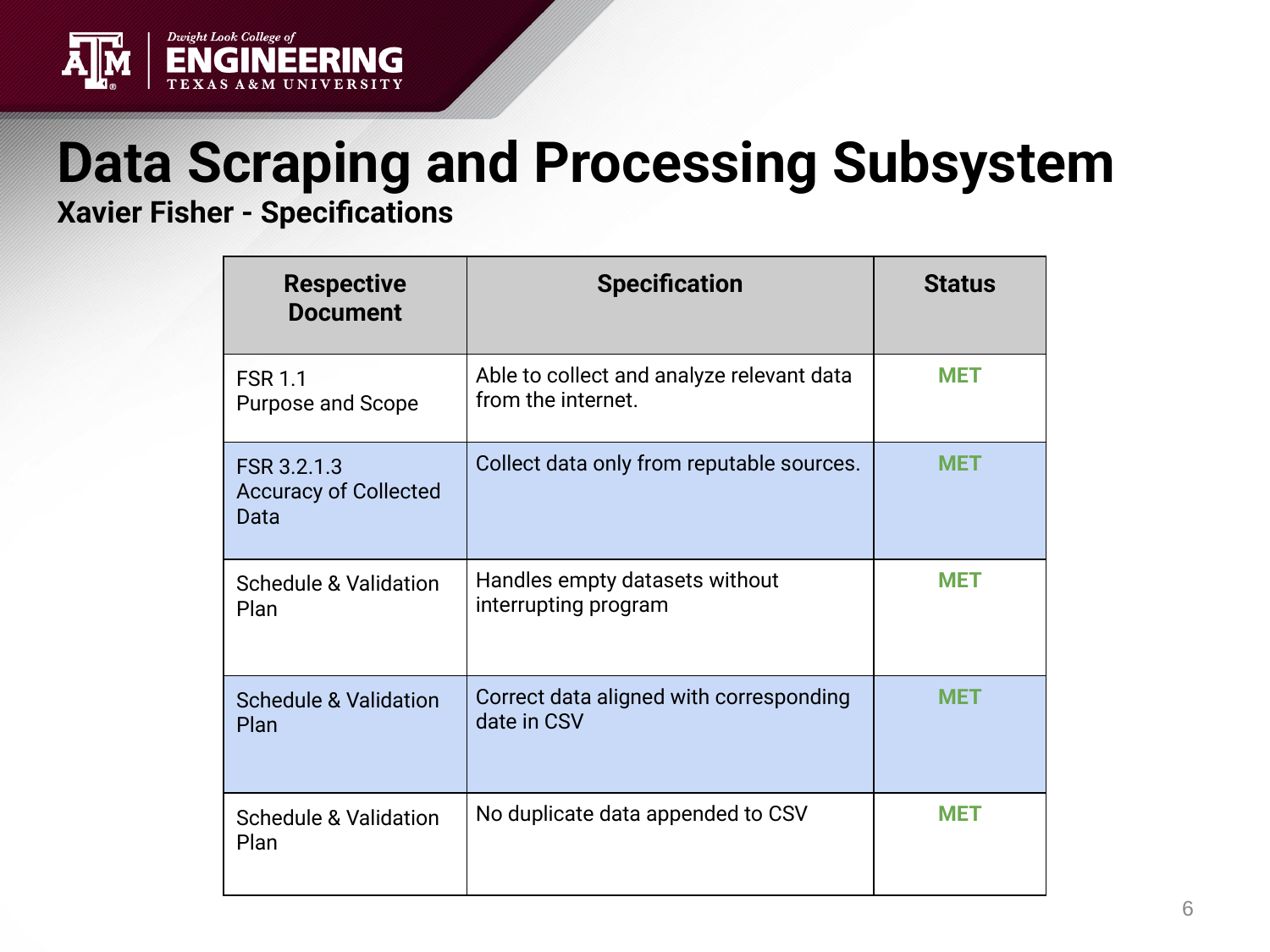

# Data Scraping and Processing Subsystem
Xavier Fisher - Specifications
| Respective Document | Specification | Status |
| --- | --- | --- |
| FSR 1.1 Purpose and Scope | Able to collect and analyze relevant data from the internet. | MET |
| FSR 3.2.1.3 Accuracy of Collected Data | Collect data only from reputable sources. | MET |
| Schedule & Validation Plan | Handles empty datasets without interrupting program | MET |
| Schedule & Validation Plan | Correct data aligned with corresponding date in CSV | MET |
| Schedule & Validation Plan | No duplicate data appended to CSV | MET |
6